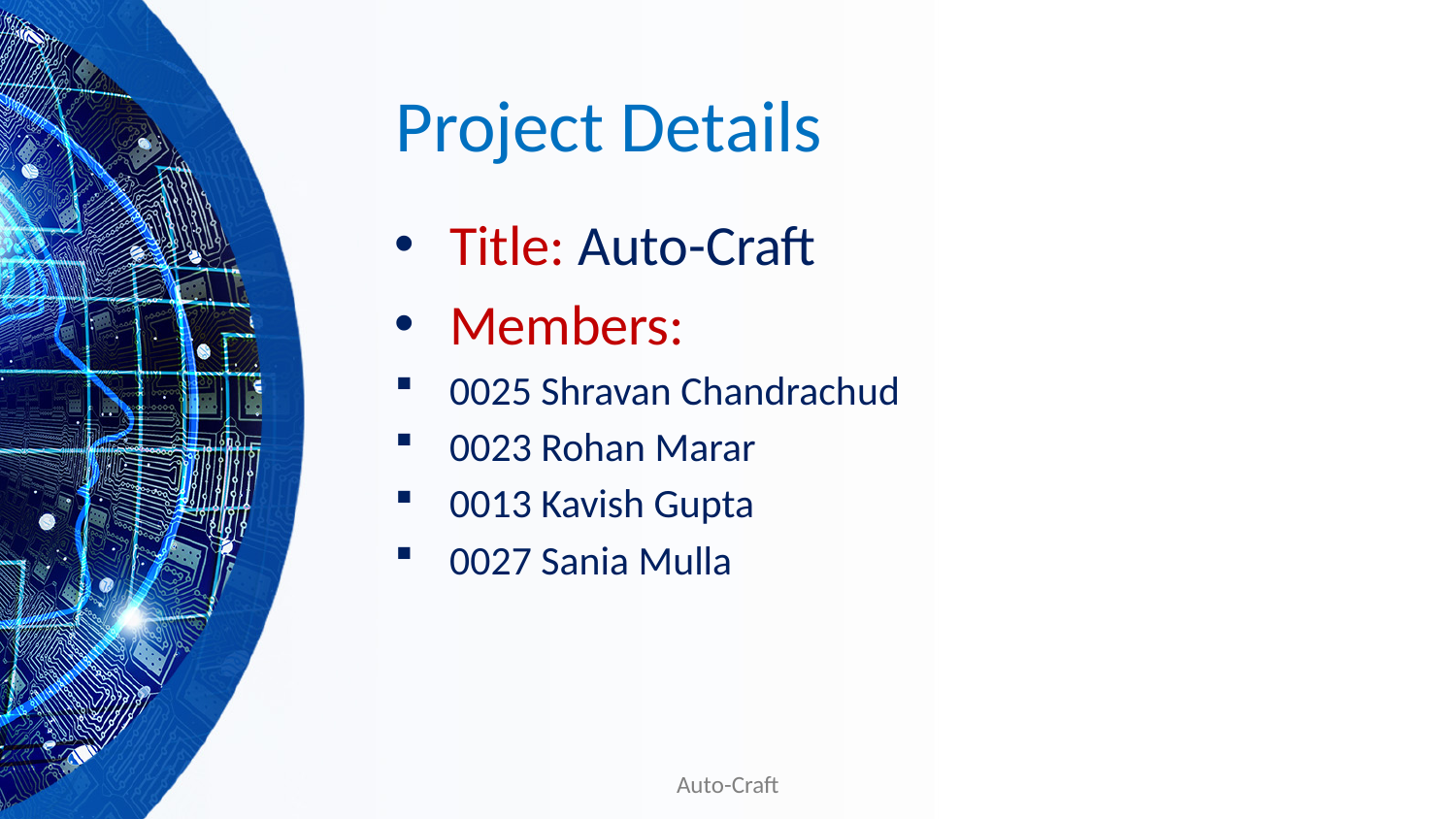

# Project Details
Title: Auto-Craft
Members:
0025 Shravan Chandrachud
0023 Rohan Marar
0013 Kavish Gupta
0027 Sania Mulla
Auto-Craft